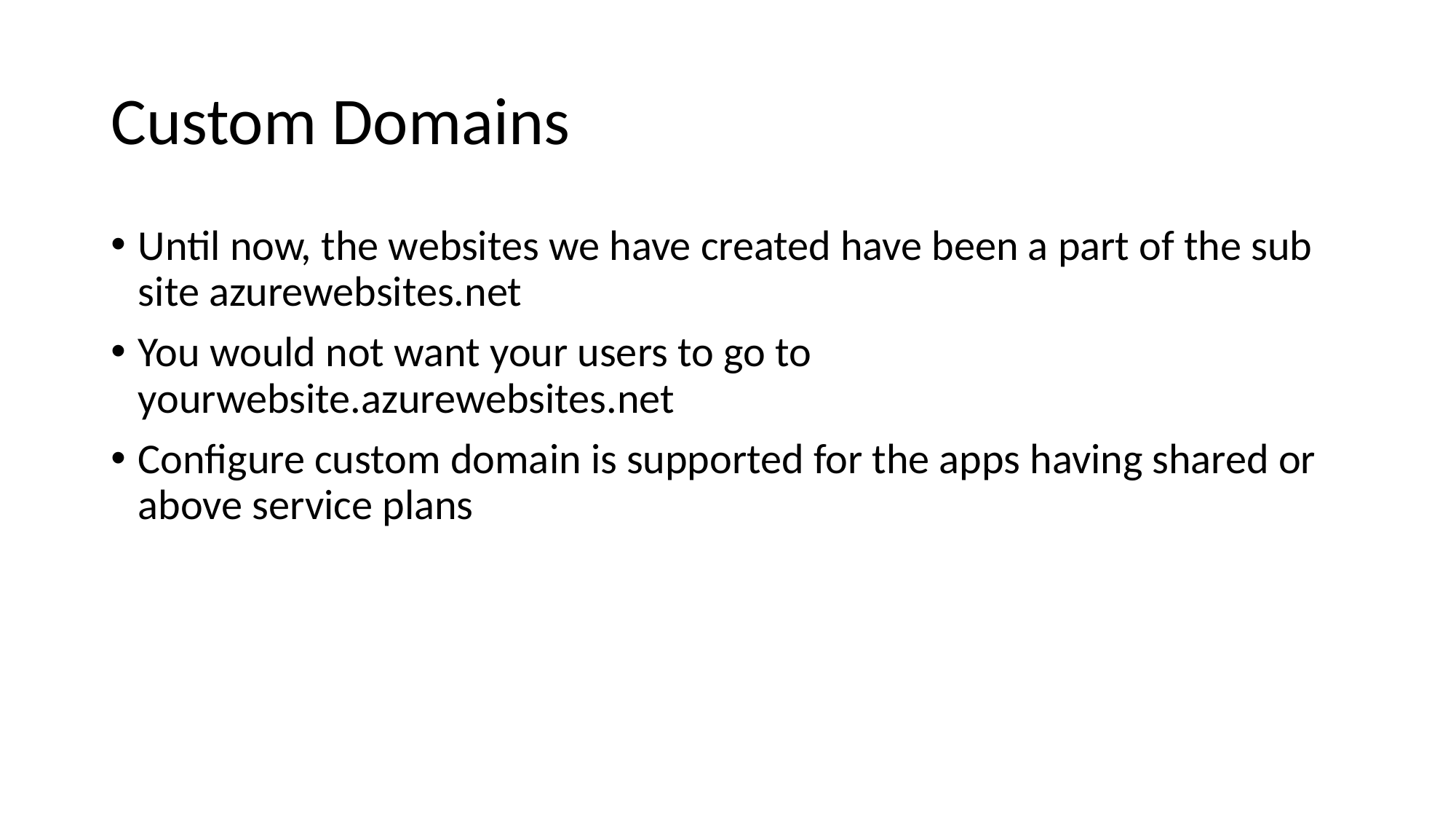

# Custom Domains
Until now, the websites we have created have been a part of the sub site azurewebsites.net
You would not want your users to go to yourwebsite.azurewebsites.net
Configure custom domain is supported for the apps having shared or above service plans